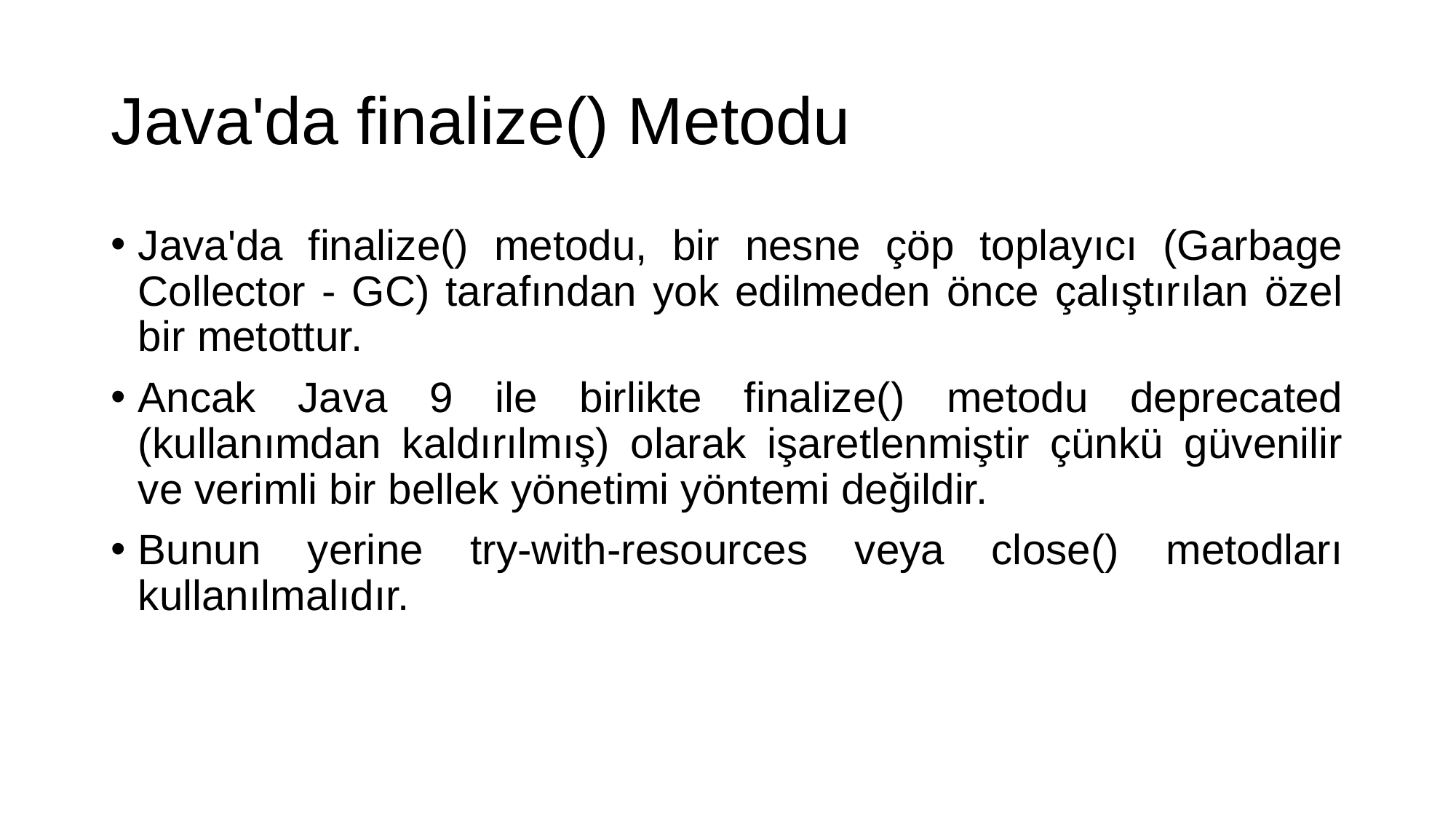

# Java'da finalize() Metodu
Java'da finalize() metodu, bir nesne çöp toplayıcı (Garbage Collector - GC) tarafından yok edilmeden önce çalıştırılan özel bir metottur.
Ancak Java 9 ile birlikte finalize() metodu deprecated (kullanımdan kaldırılmış) olarak işaretlenmiştir çünkü güvenilir ve verimli bir bellek yönetimi yöntemi değildir.
Bunun yerine try-with-resources veya close() metodları kullanılmalıdır.